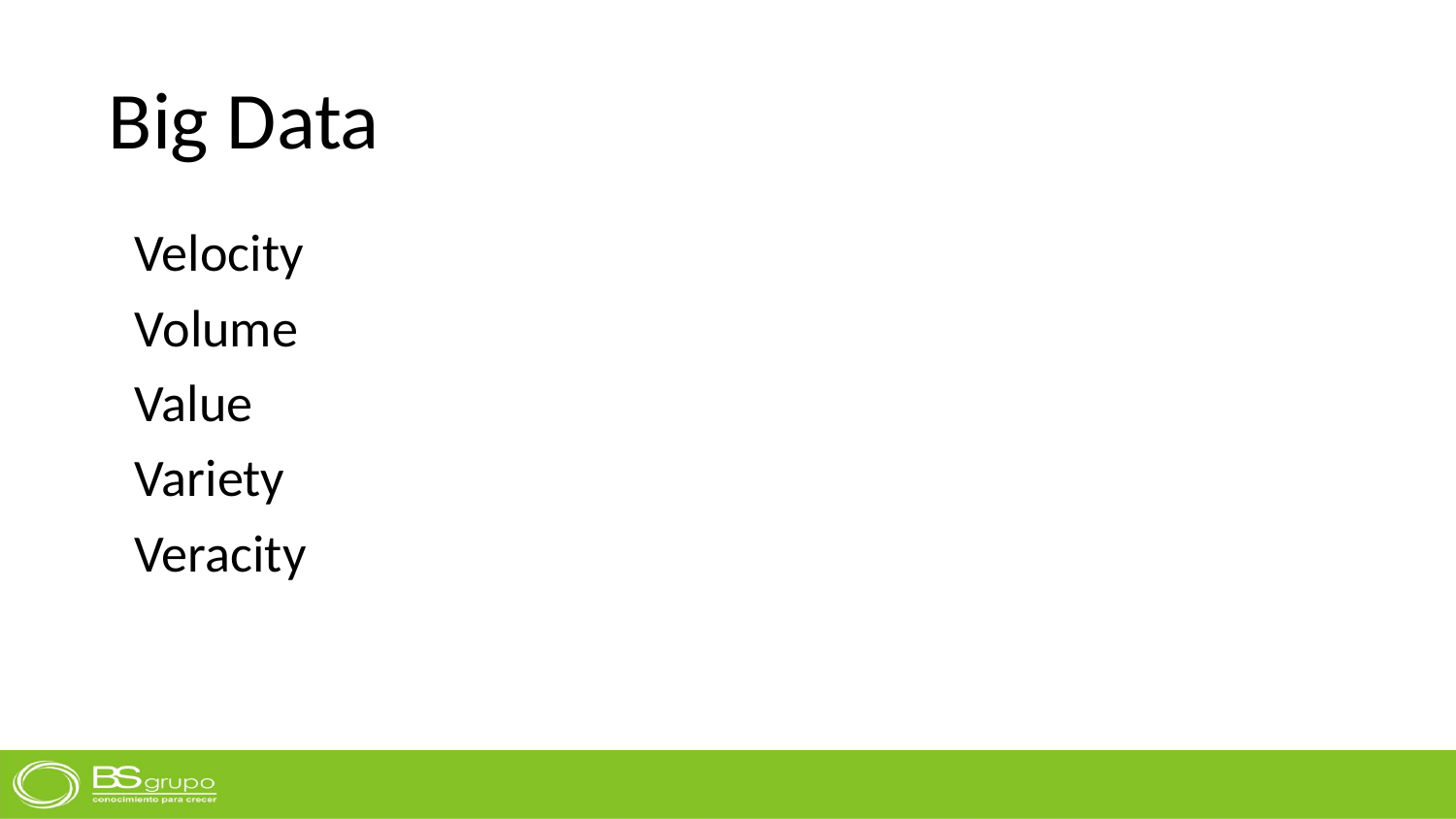

# Big Data
Velocity
Volume
Value
Variety
Veracity